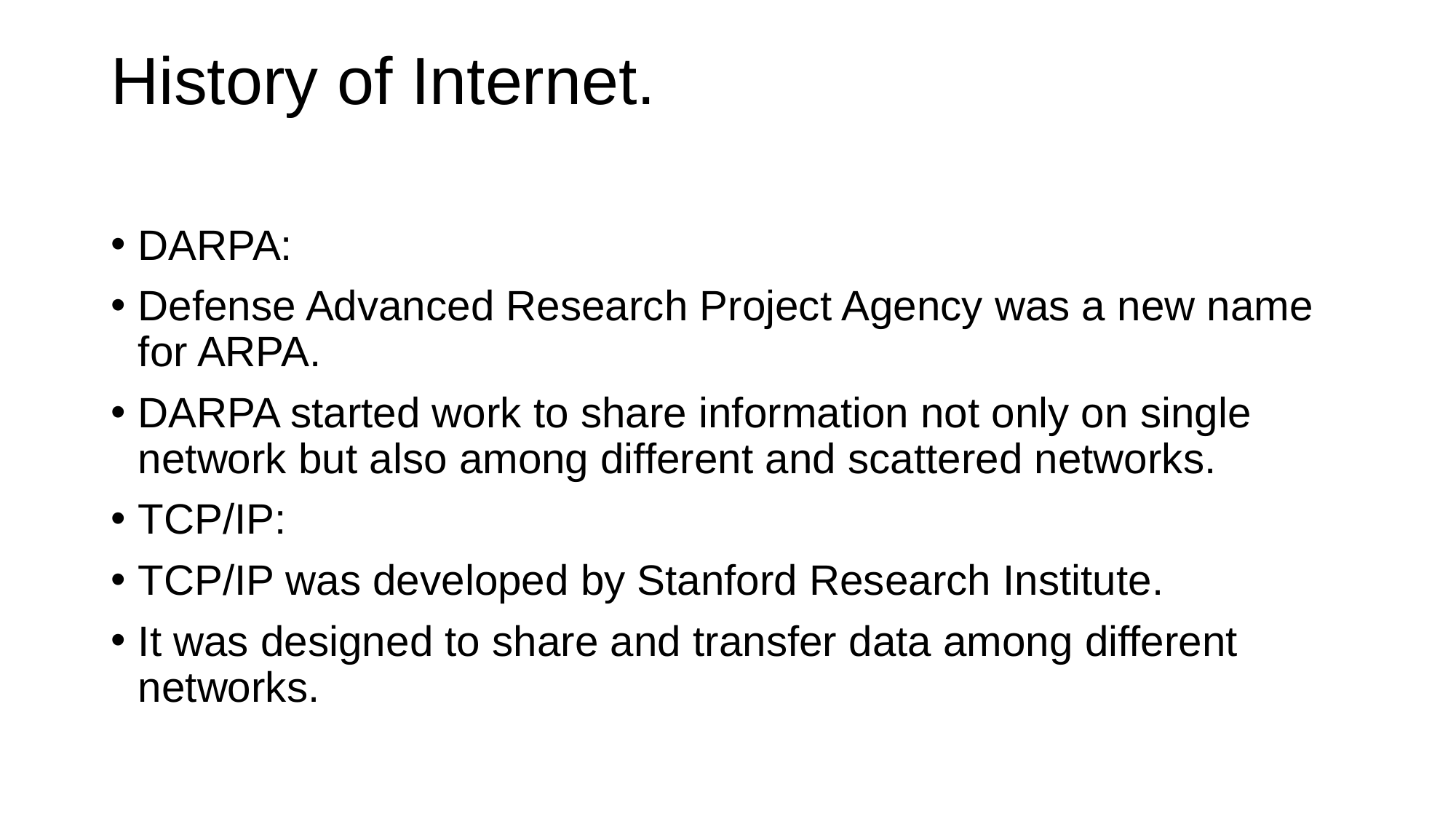

# History of Internet.
DARPA:
Defense Advanced Research Project Agency was a new name for ARPA.
DARPA started work to share information not only on single network but also among different and scattered networks.
TCP/IP:
TCP/IP was developed by Stanford Research Institute.
It was designed to share and transfer data among different networks.